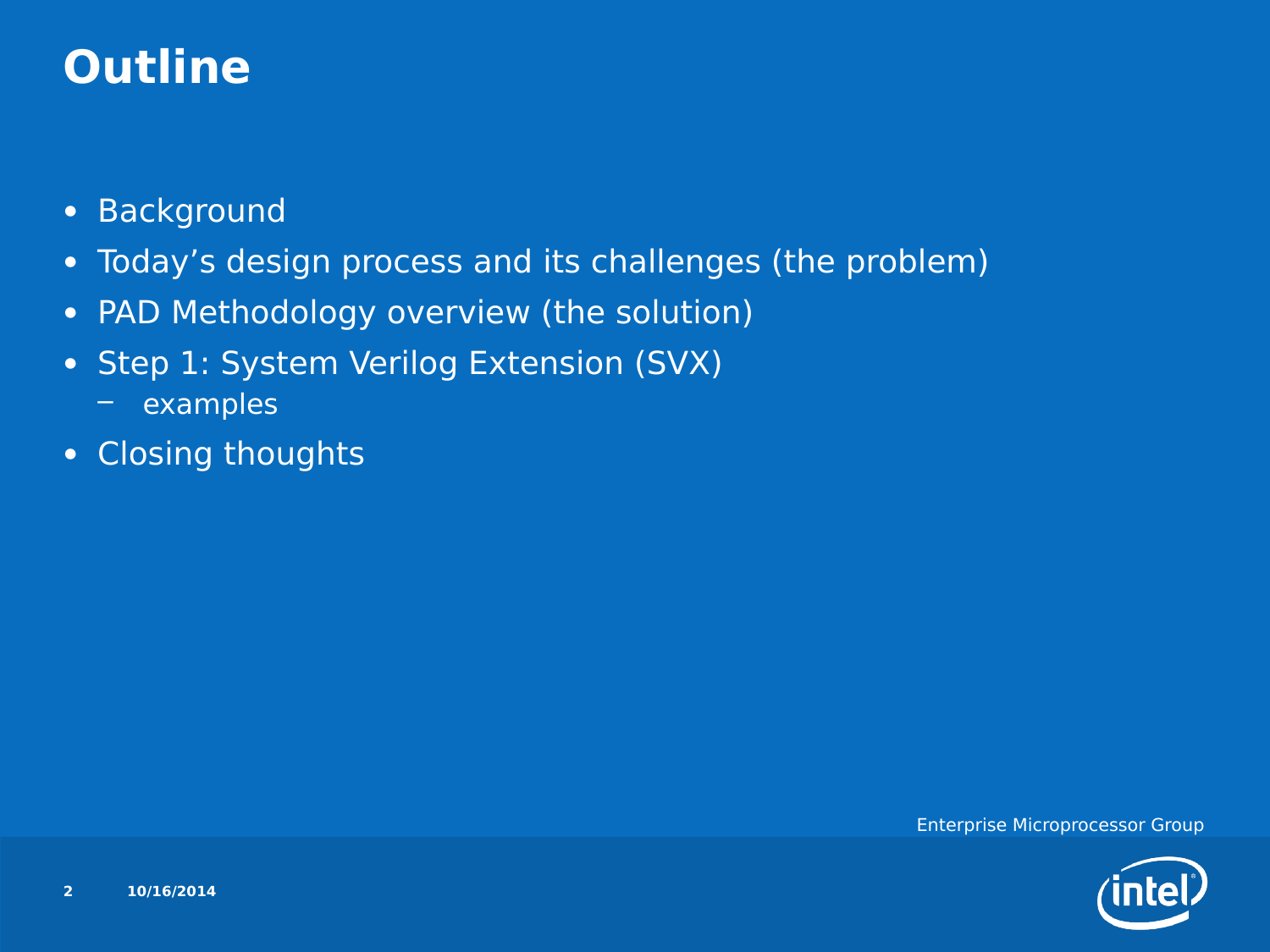

# Outline
Background
Today’s design process and its challenges (the problem)
PAD Methodology overview (the solution)
Step 1: System Verilog Extension (SVX)
examples
Closing thoughts
2
10/16/2014